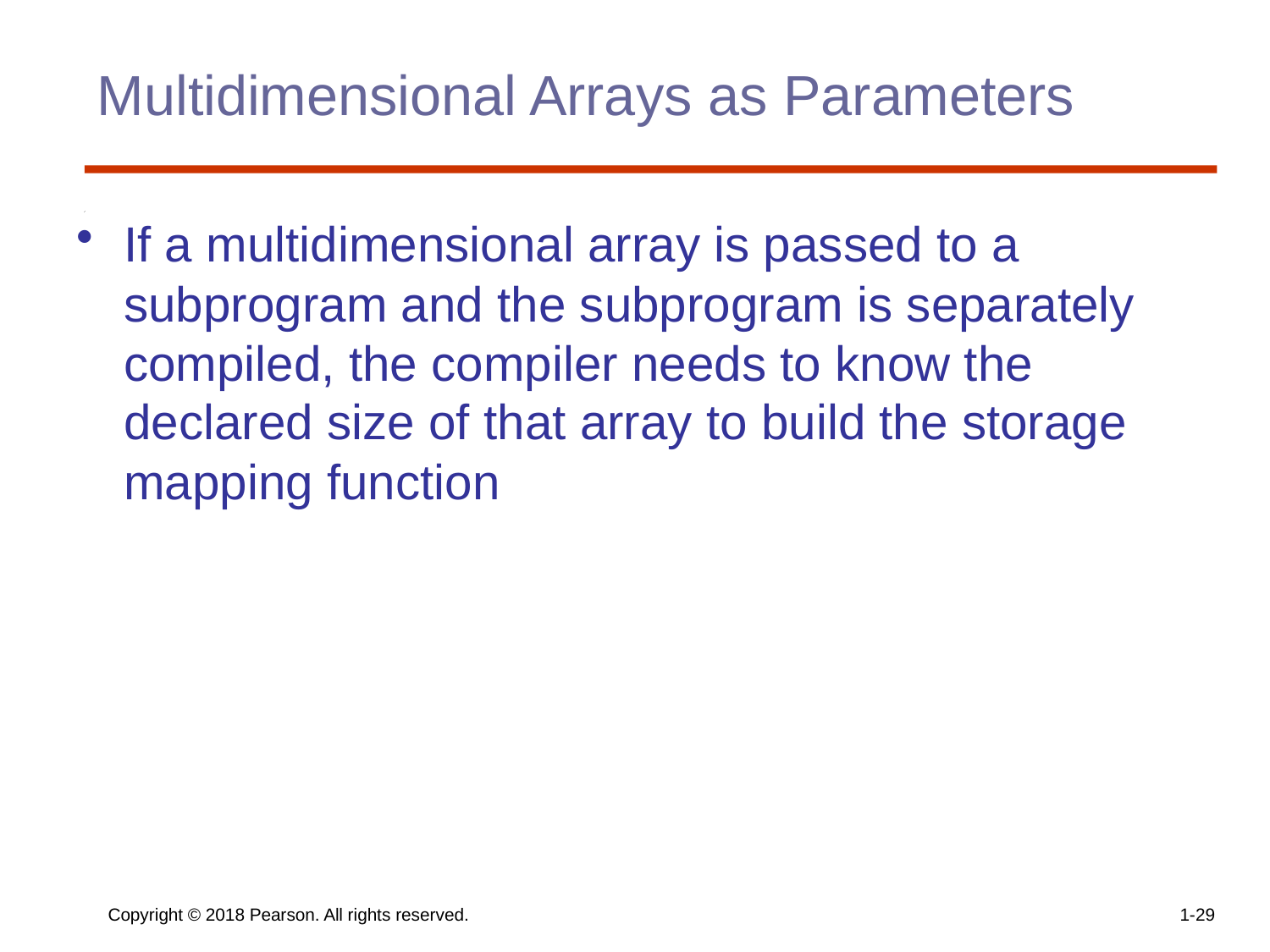

# Multidimensional Arrays as Parameters

If a multidimensional array is passed to a subprogram and the subprogram is separately compiled, the compiler needs to know the declared size of that array to build the storage mapping function
Copyright © 2018 Pearson. All rights reserved.
1-29